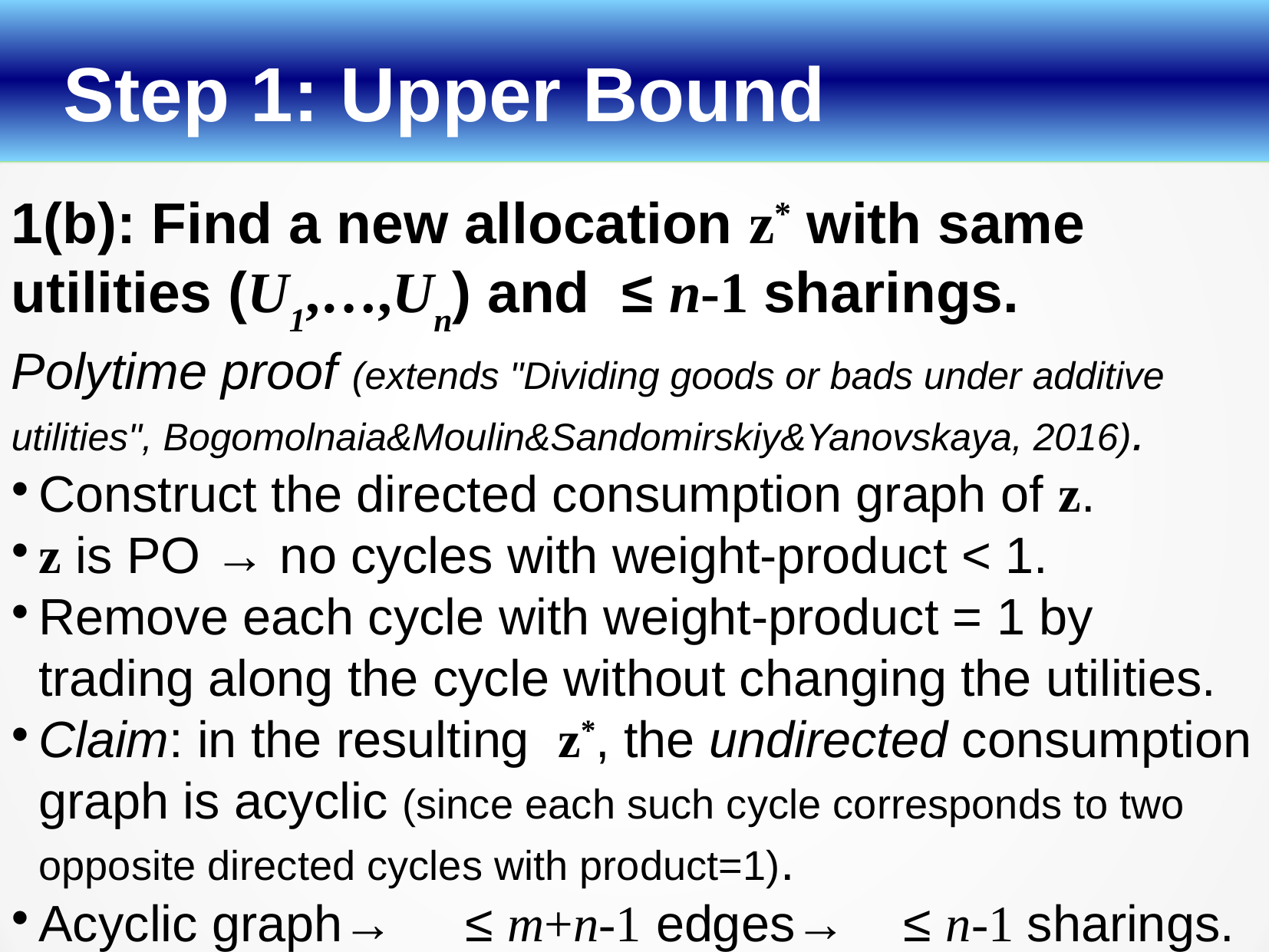

Step 1: Upper Bound
1(b): Find a new allocation z* with same utilities (U1,…,Un) and  ≤ n-1 sharings.
Polytime proof (extends "Dividing goods or bads under additive utilities", Bogomolnaia&Moulin&Sandomirskiy&Yanovskaya, 2016).
Construct the directed consumption graph of z.
z is PO → no cycles with weight-product < 1.
Remove each cycle with weight-product = 1 by trading along the cycle without changing the utilities.
Claim: in the resulting  z*, the undirected consumption graph is acyclic (since each such cycle corresponds to two opposite directed cycles with product=1).
Acyclic graph→     ≤ m+n-1 edges→    ≤ n-1 sharings.